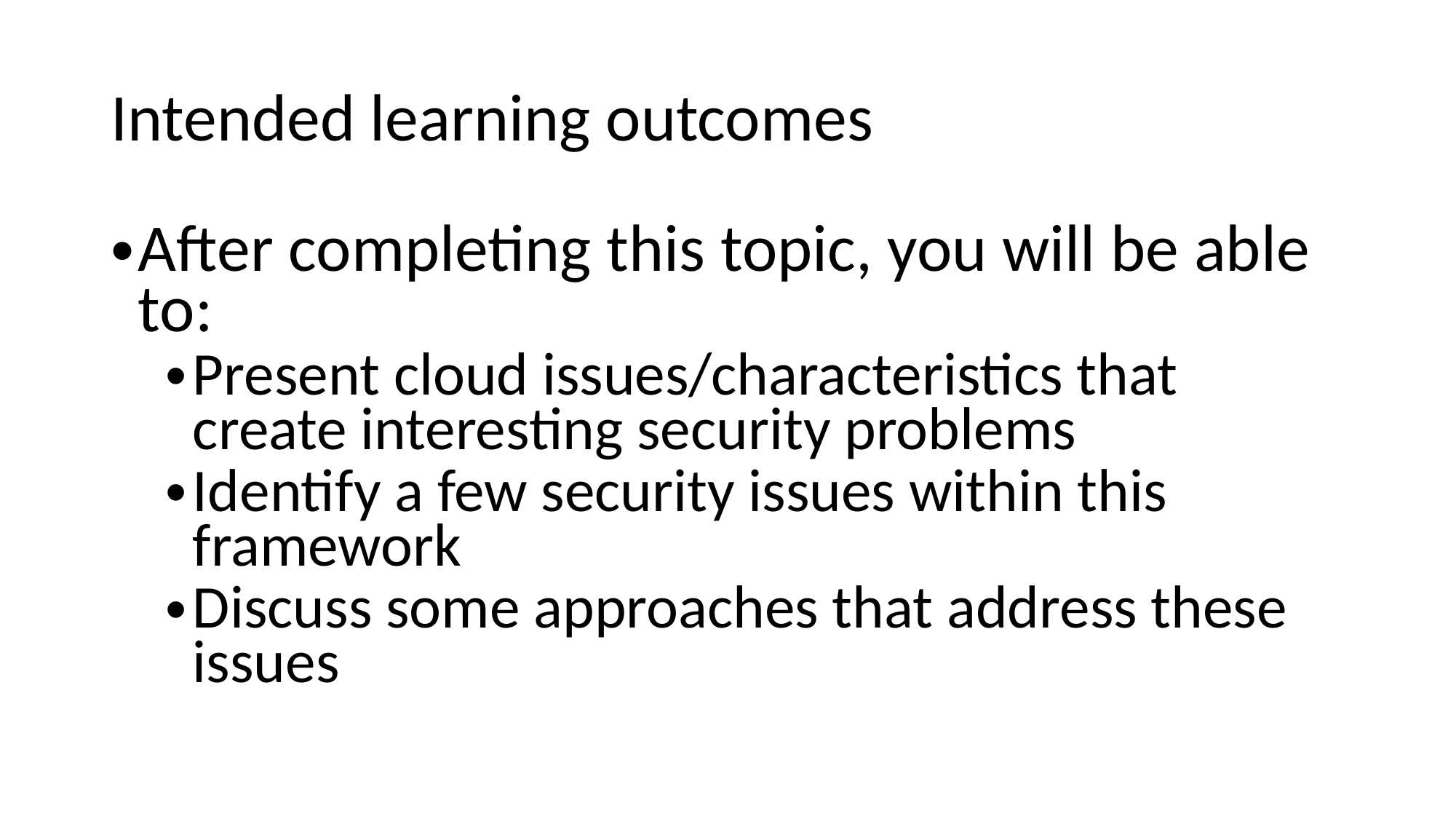

# Intended learning outcomes
After completing this topic, you will be able to:
Present cloud issues/characteristics that create interesting security problems
Identify a few security issues within this framework
Discuss some approaches that address these issues